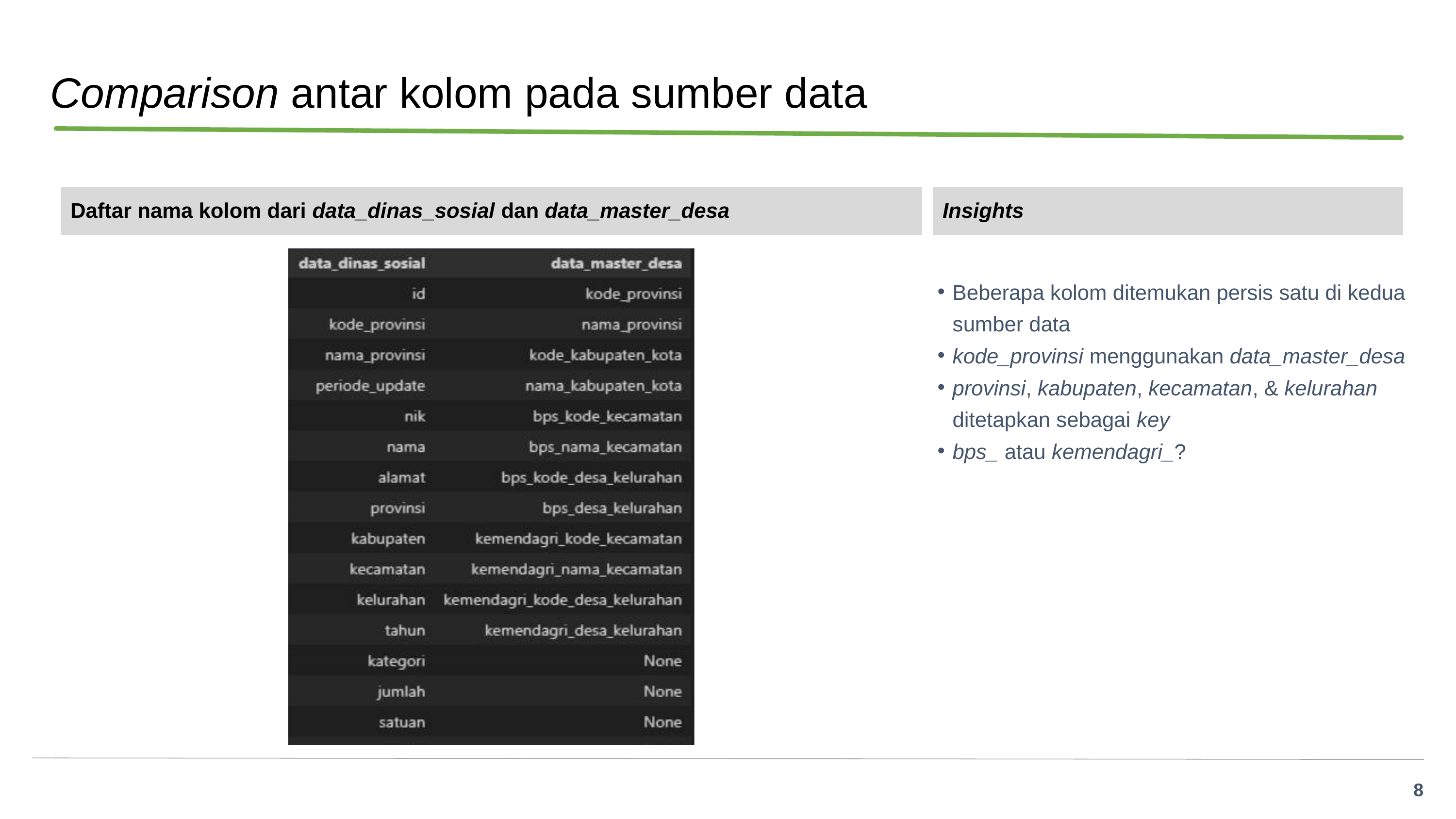

Comparison antar kolom pada sumber data

 Daftar nama kolom dari data_dinas_sosial dan data_master_desa

 Insights

Beberapa kolom ditemukan persis satu di kedua sumber data
kode_provinsi menggunakan data_master_desa
provinsi, kabupaten, kecamatan, & kelurahan ditetapkan sebagai key
bps_ atau kemendagri_?

8